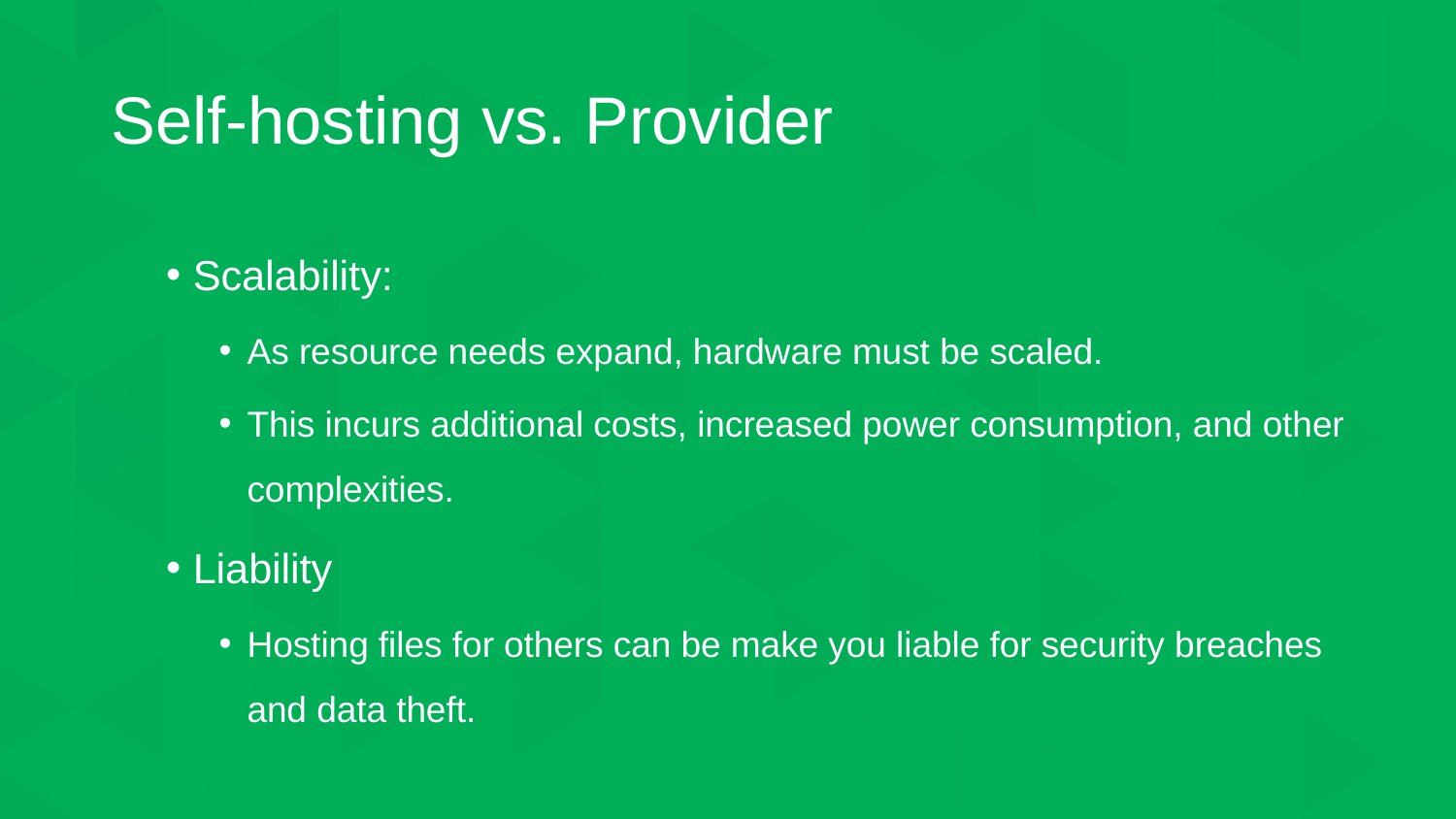

# Self-hosting vs. Provider
Scalability:
As resource needs expand, hardware must be scaled.
This incurs additional costs, increased power consumption, and other complexities.
Liability
Hosting files for others can be make you liable for security breaches and data theft.